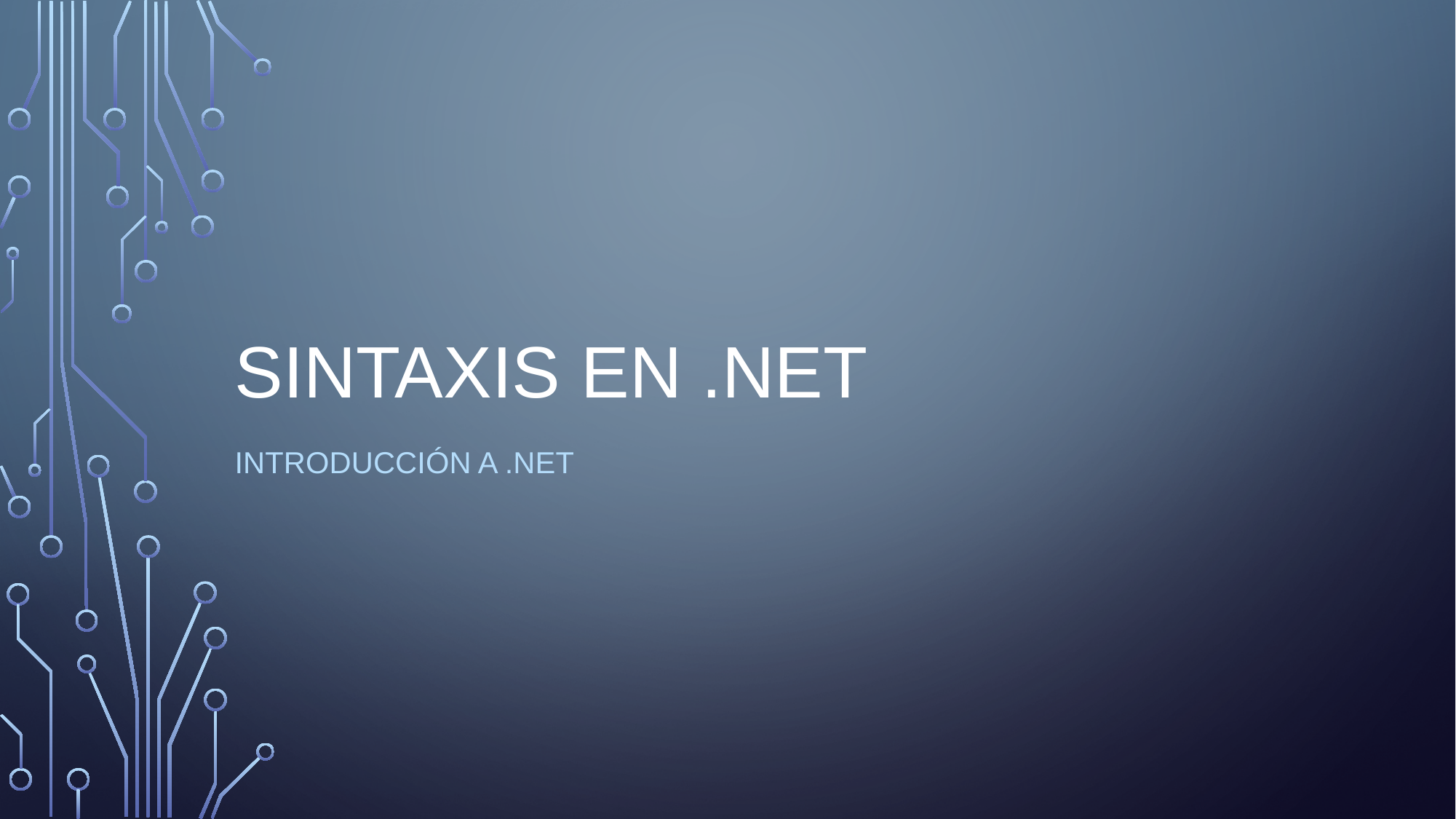

# Sintaxis en .net
Introducción a .net